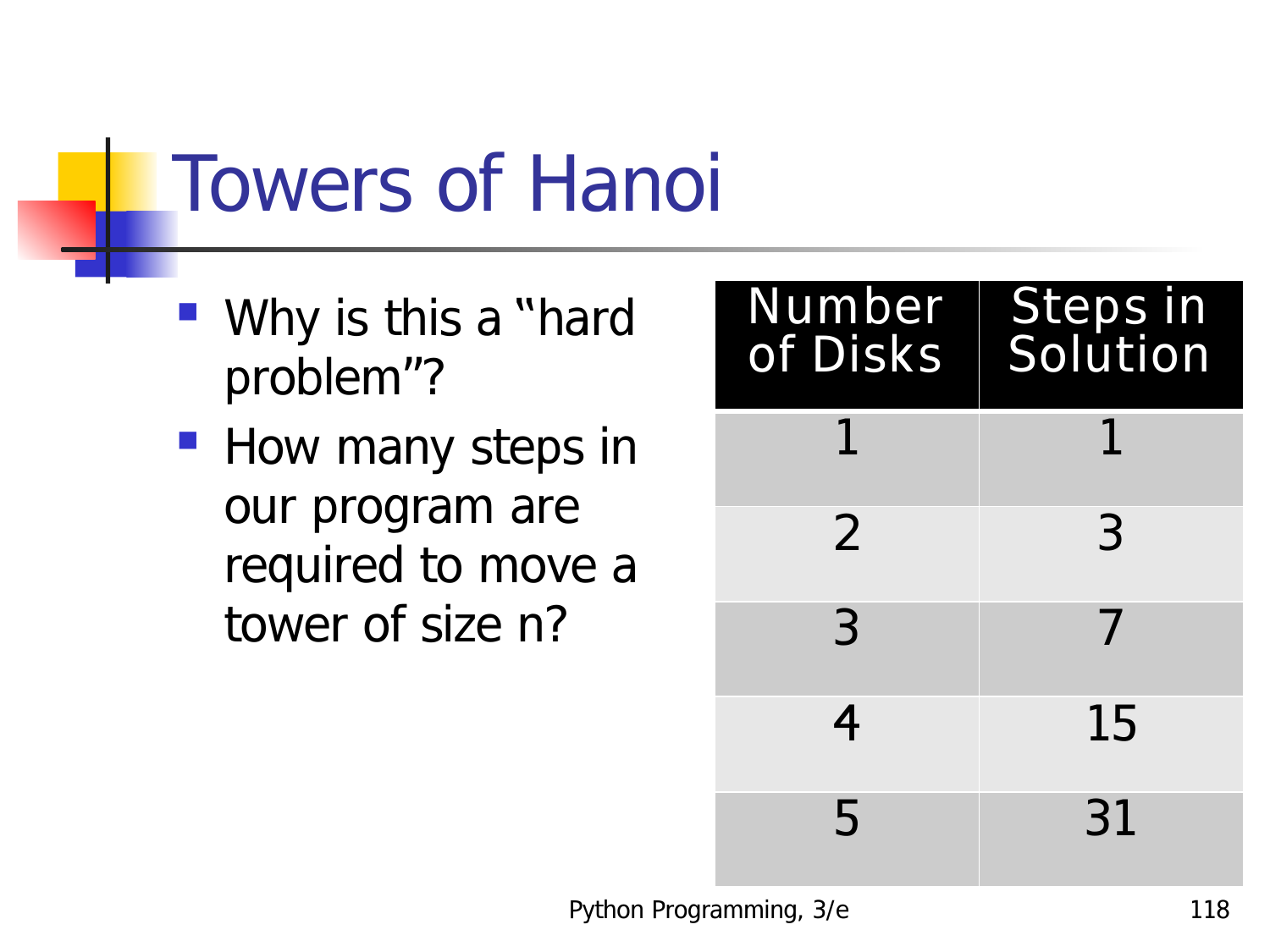

# Towers of Hanoi
Why is this a “hard problem”?
How many steps in our program are required to move a tower of size n?

| Number of Disks | Steps in Solution |
| --- | --- |
| 1 | 1 |
| 2 | 3 |
| 3 | 7 |
| 4 | 15 |
| 5 | 31 |
Python Programming, 3/e
118